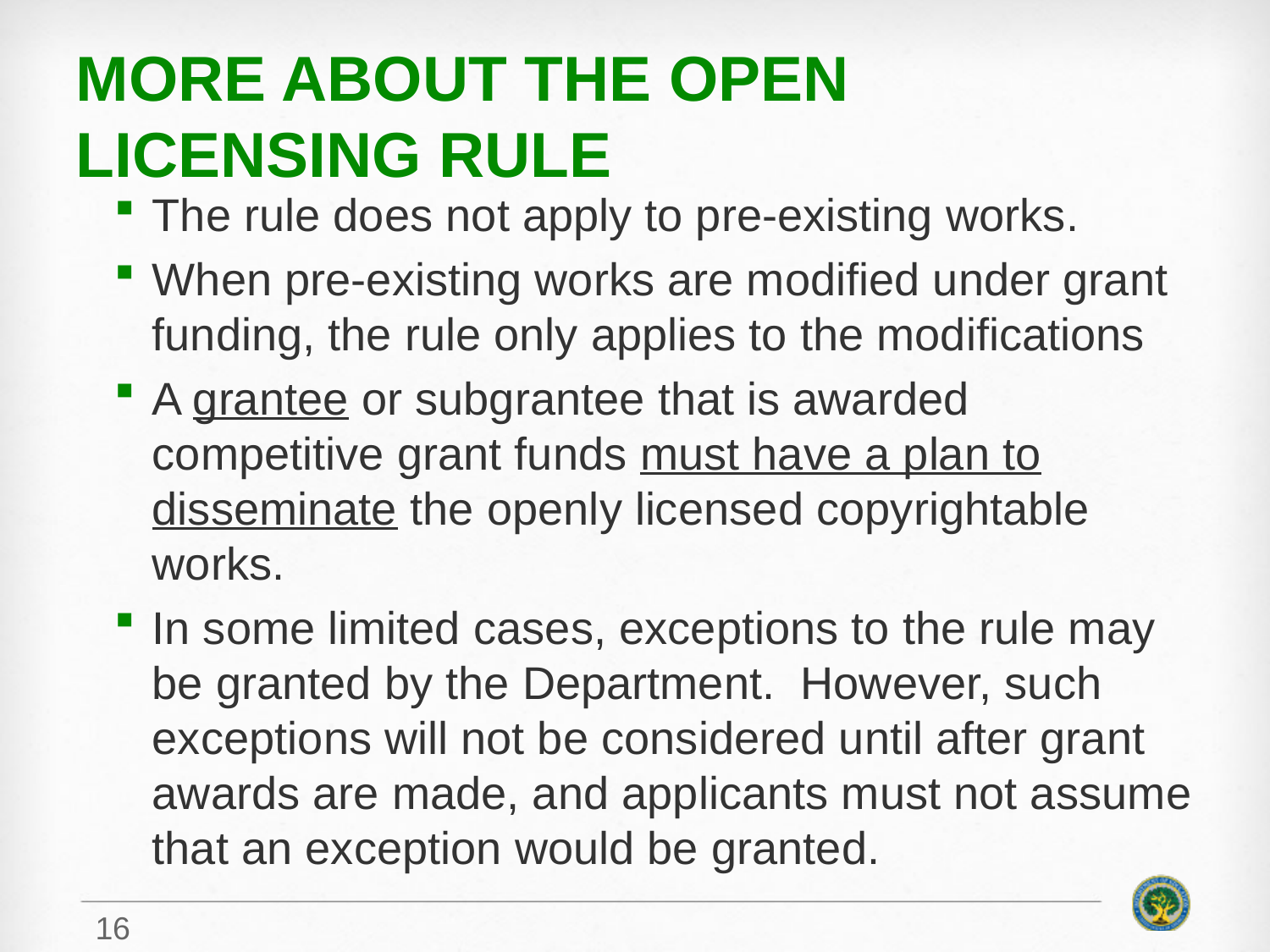

# More about the open licensing rule
The rule does not apply to pre-existing works.
When pre-existing works are modified under grant funding, the rule only applies to the modifications
A grantee or subgrantee that is awarded competitive grant funds must have a plan to disseminate the openly licensed copyrightable works.
In some limited cases, exceptions to the rule may be granted by the Department.  However, such exceptions will not be considered until after grant awards are made, and applicants must not assume that an exception would be granted.

16